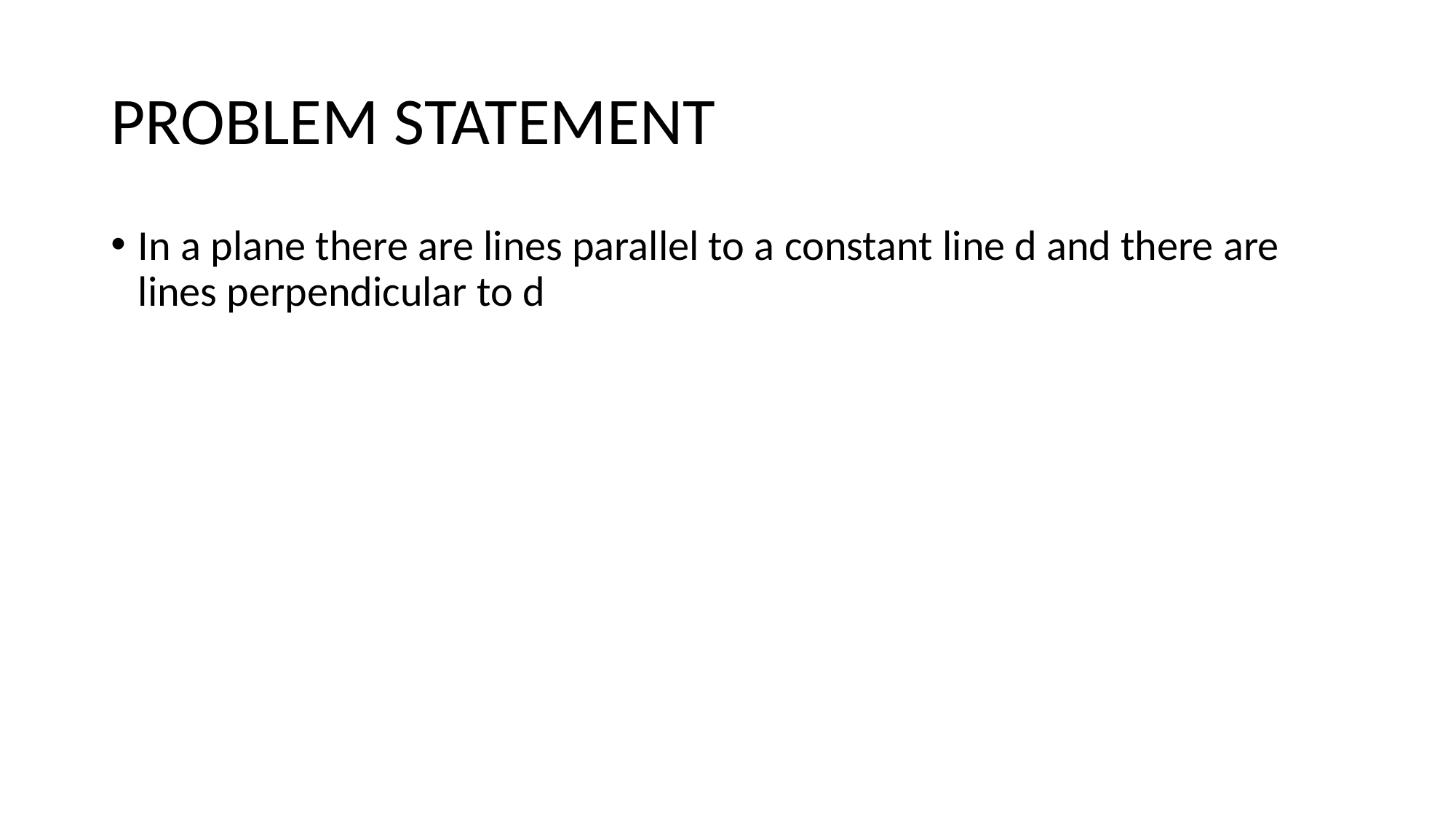

# PROBLEM STATEMENT
In a plane there are lines parallel to a constant line d and there are lines perpendicular to d